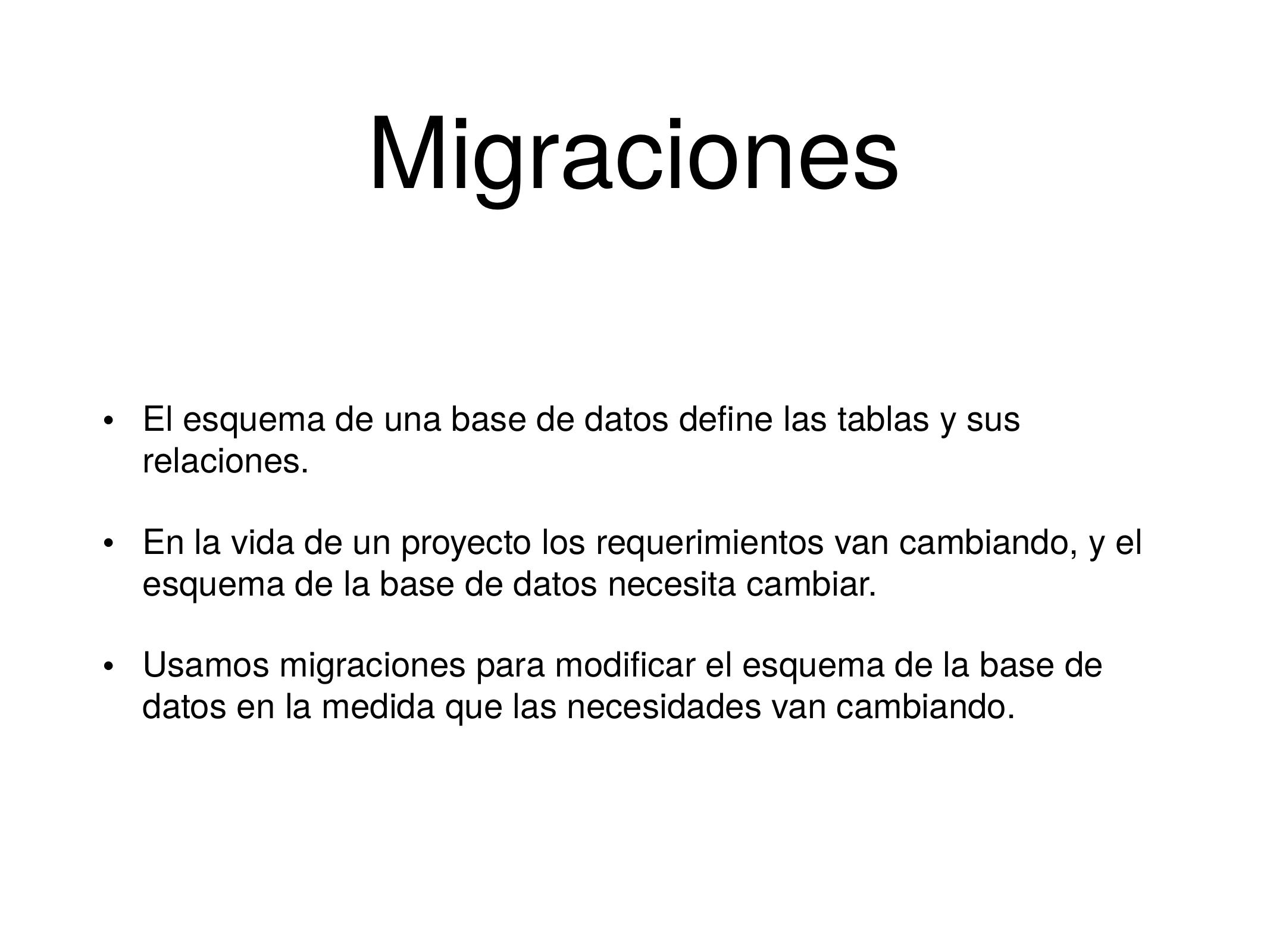

# Migraciones
El esquema de una base de datos define las tablas y sus relaciones.
En la vida de un proyecto los requerimientos van cambiando, y el esquema de la base de datos necesita cambiar.
Usamos migraciones para modificar el esquema de la base de datos en la medida que las necesidades van cambiando.